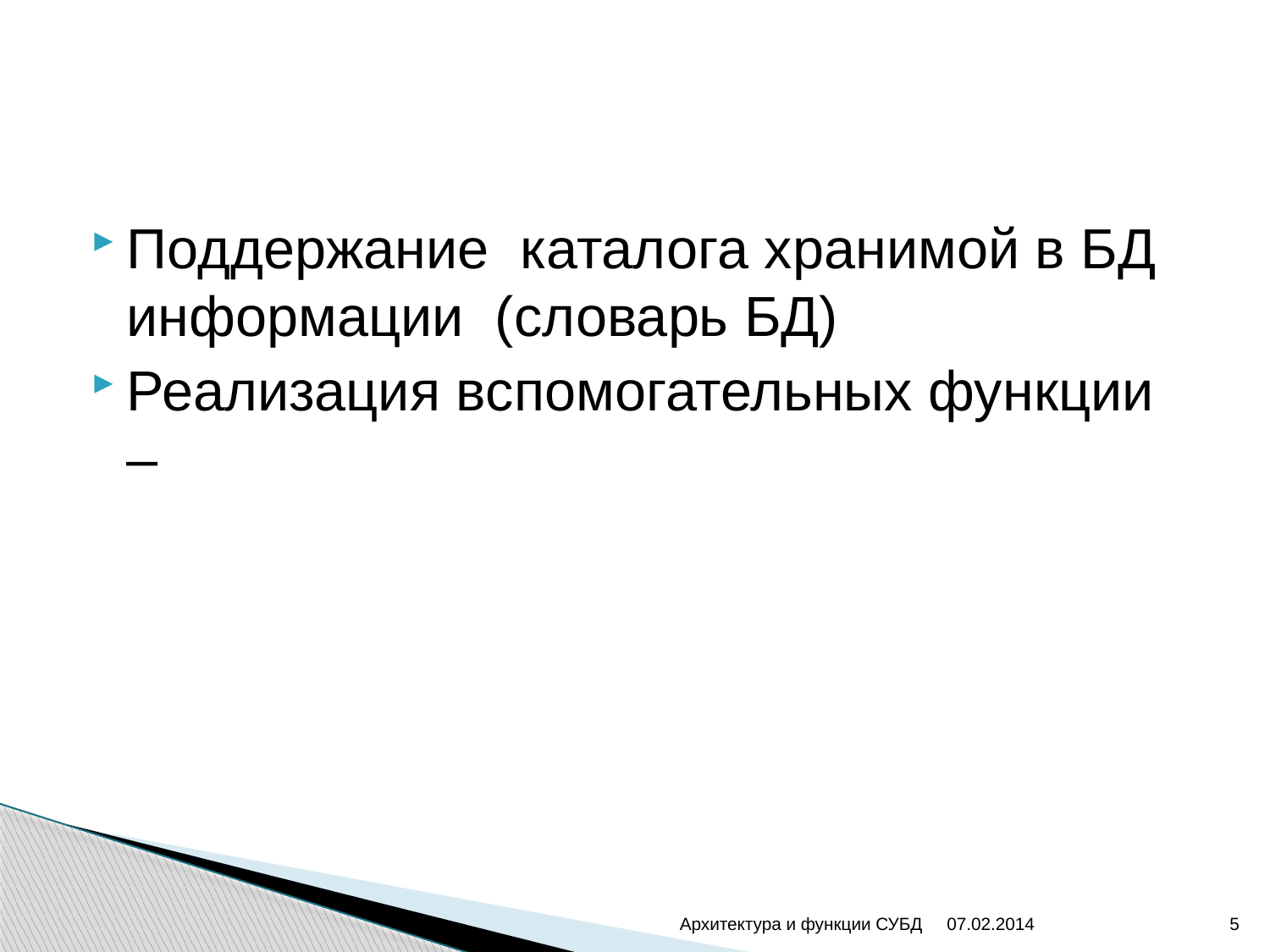

#
Поддержание  каталога хранимой в БД информации  (словарь БД)
Реализация вспомогательных функции –

Архитектура и функции СУБД
07.02.2014
5